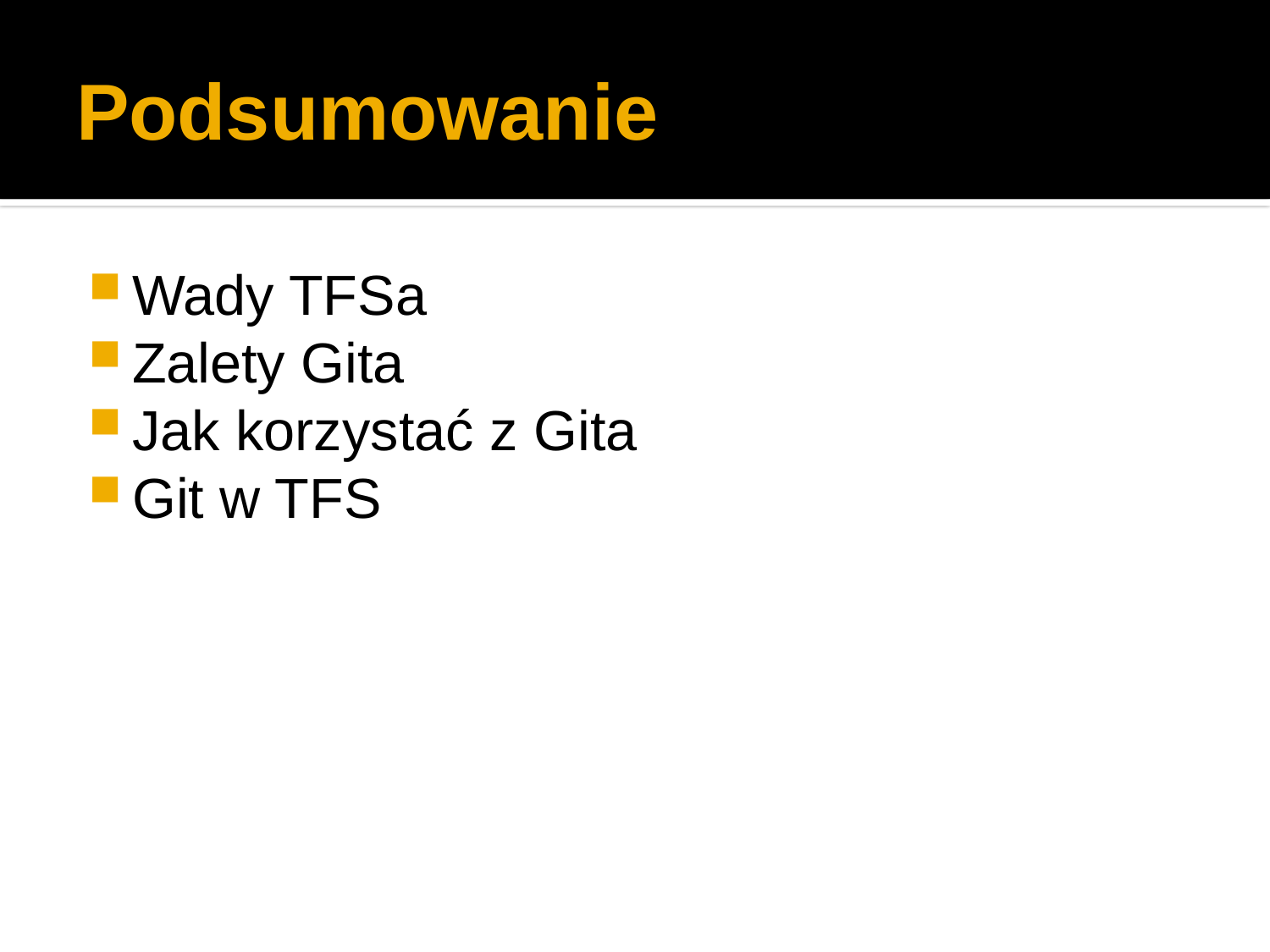

# Podsumowanie
Wady TFSa
Zalety Gita
Jak korzystać z Gita
Git w TFS